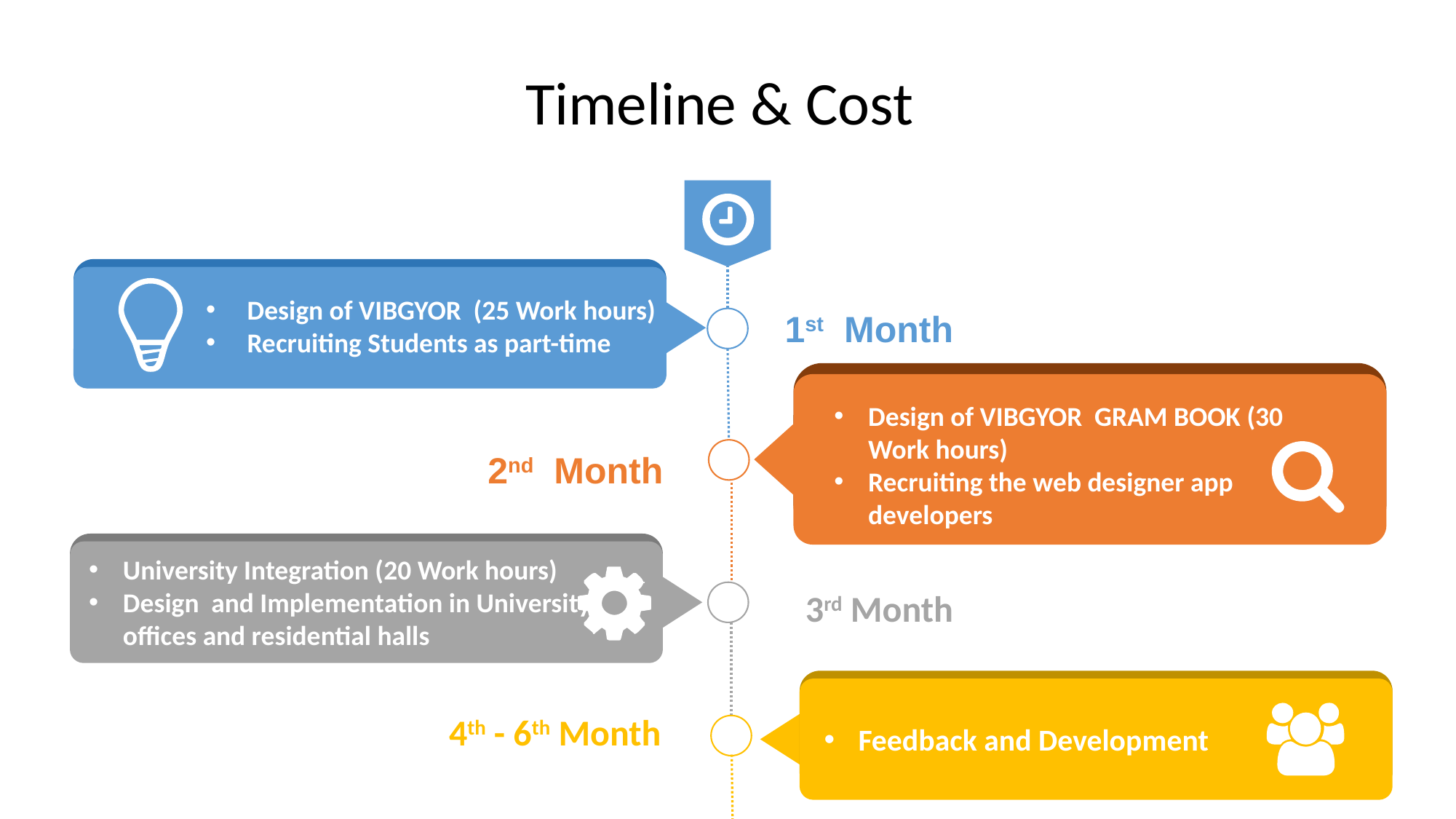

# Timeline & Cost

Design of VIBGYOR  (25 Work hours)
Recruiting Students as part-time
1st  Month

Design of VIBGYOR  GRAM BOOK (30 Work hours)
Recruiting the web designer app developers

2nd  Month

University Integration (20 Work hours)
Design  and Implementation in University offices and residential halls

3rd Month

4th - 6th Month

Feedback and Development